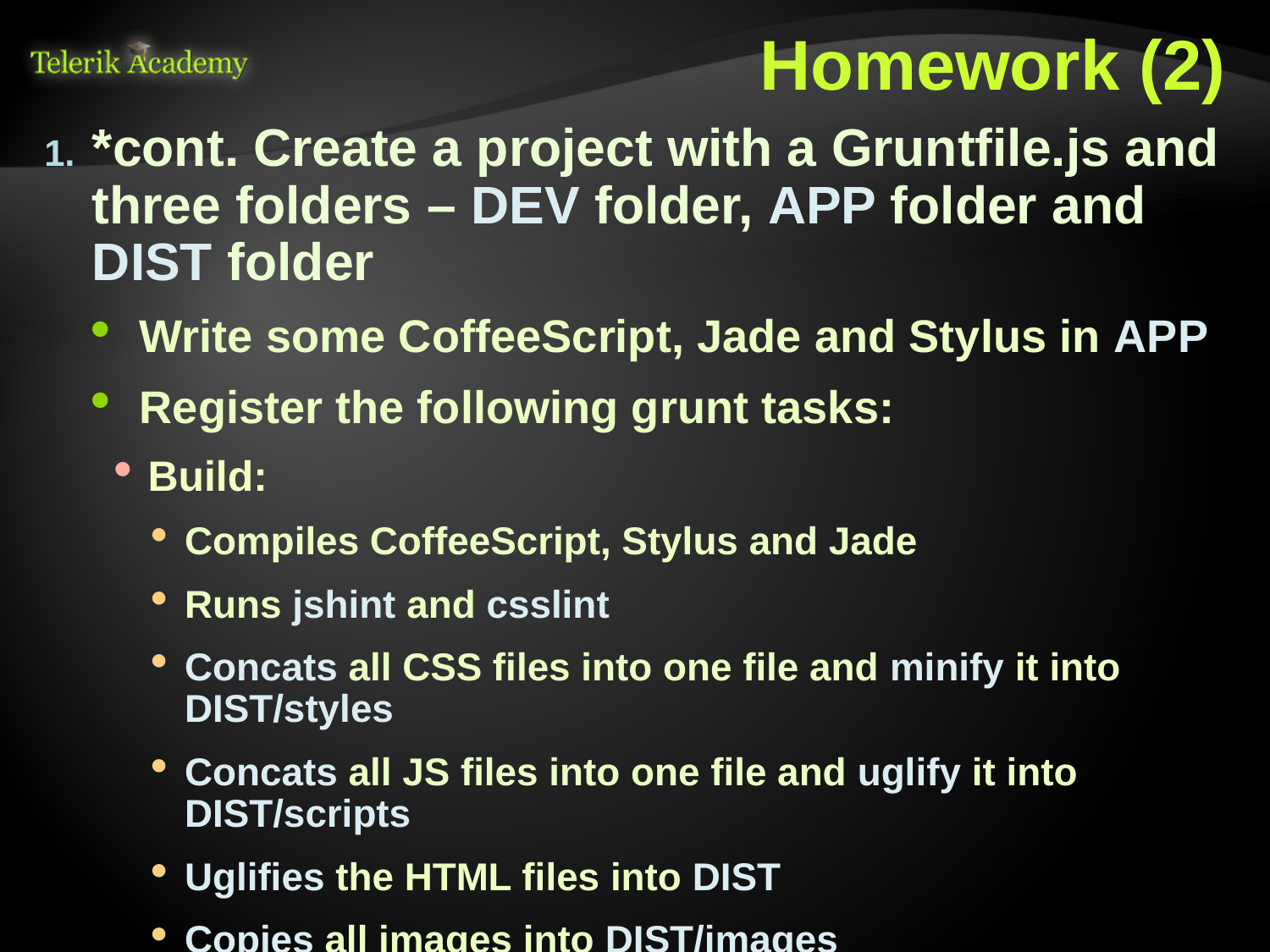

# Homework (2)
*cont. Create a project with a Gruntfile.js and three folders – DEV folder, APP folder and DIST folder
Write some CoffeeScript, Jade and Stylus in APP
Register the following grunt tasks:
Build:
Compiles CoffeeScript, Stylus and Jade
Runs jshint and csslint
Concats all CSS files into one file and minify it into DIST/styles
Concats all JS files into one file and uglify it into DIST/scripts
Uglifies the HTML files into DIST
Copies all images into DIST/images